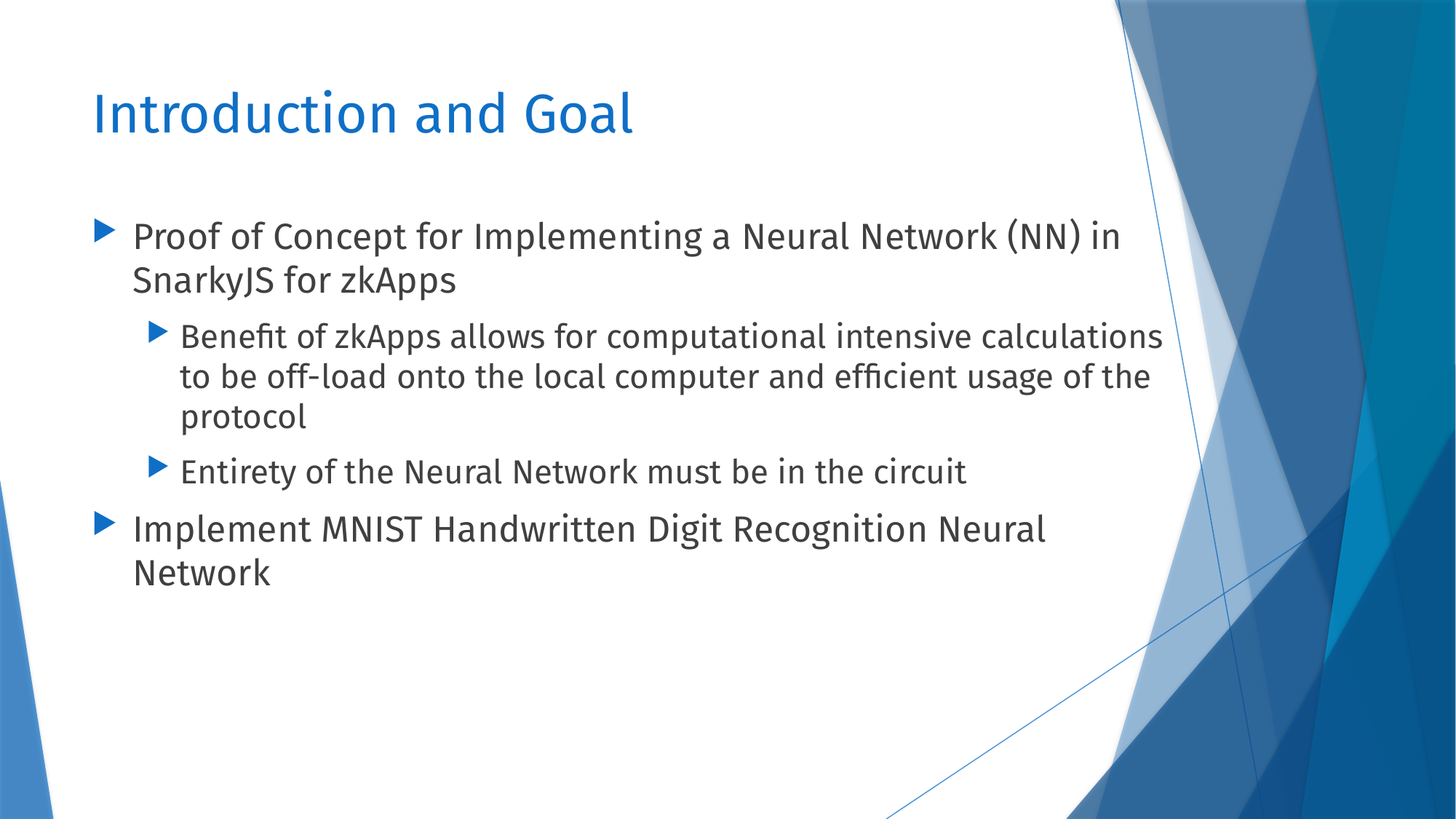

# Introduction and Goal
Proof of Concept for Implementing a Neural Network (NN) in SnarkyJS for zkApps
Benefit of zkApps allows for computational intensive calculations to be off-load onto the local computer and efficient usage of the protocol
Entirety of the Neural Network must be in the circuit
Implement MNIST Handwritten Digit Recognition Neural Network